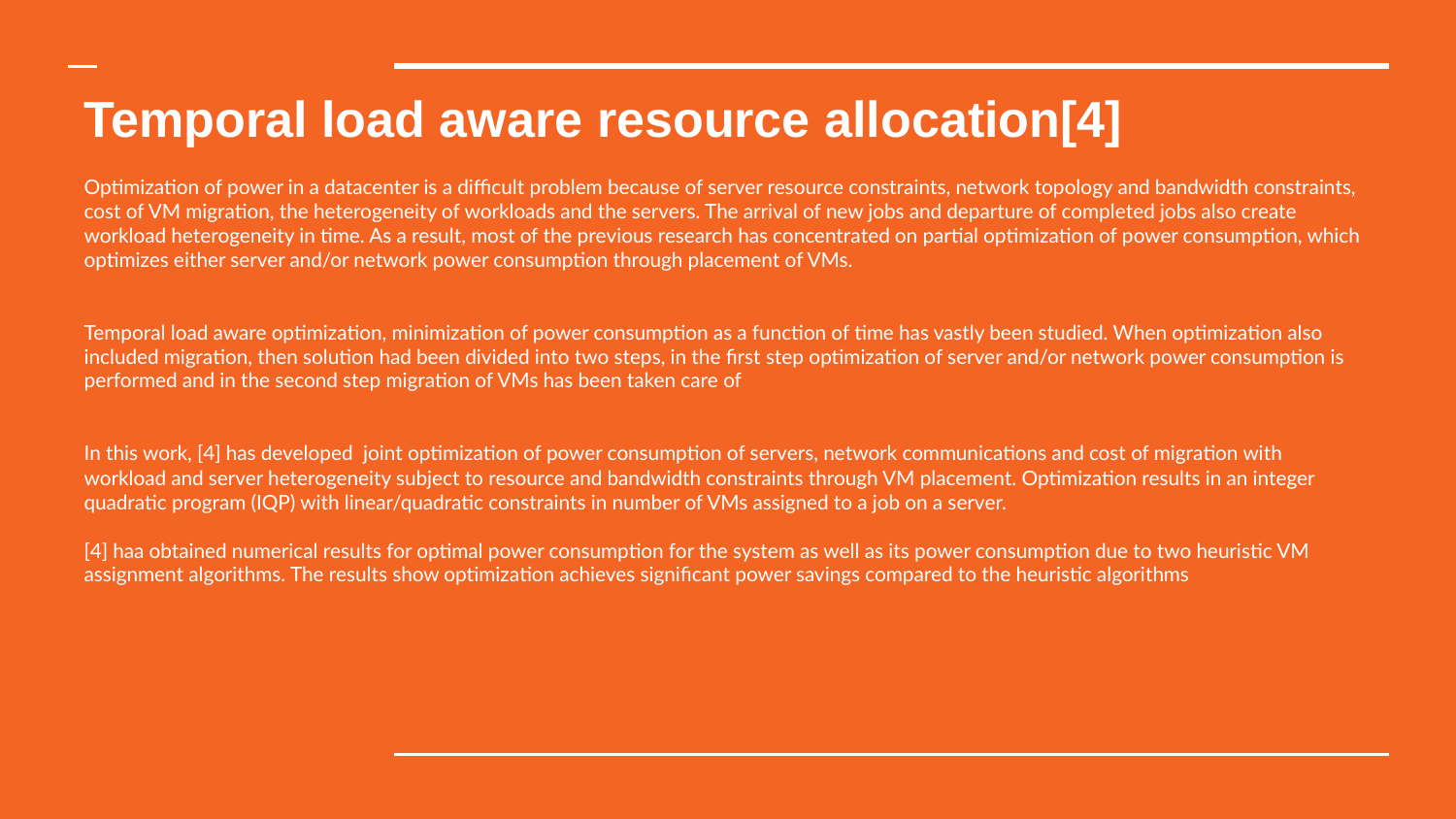

# Temporal load aware resource allocation[4]
Optimization of power in a datacenter is a difficult problem because of server resource constraints, network topology and bandwidth constraints, cost of VM migration, the heterogeneity of workloads and the servers. The arrival of new jobs and departure of completed jobs also create workload heterogeneity in time. As a result, most of the previous research has concentrated on partial optimization of power consumption, which optimizes either server and/or network power consumption through placement of VMs.

Temporal load aware optimization, minimization of power consumption as a function of time has vastly been studied. When optimization also included migration, then solution had been divided into two steps, in the first step optimization of server and/or network power consumption is performed and in the second step migration of VMs has been taken care of

In this work, [4] has developed  joint optimization of power consumption of servers, network communications and cost of migration with workload and server heterogeneity subject to resource and bandwidth constraints through VM placement. Optimization results in an integer quadratic program (IQP) with linear/quadratic constraints in number of VMs assigned to a job on a server.

[4] haa obtained numerical results for optimal power consumption for the system as well as its power consumption due to two heuristic VM assignment algorithms. The results show optimization achieves significant power savings compared to the heuristic algorithms